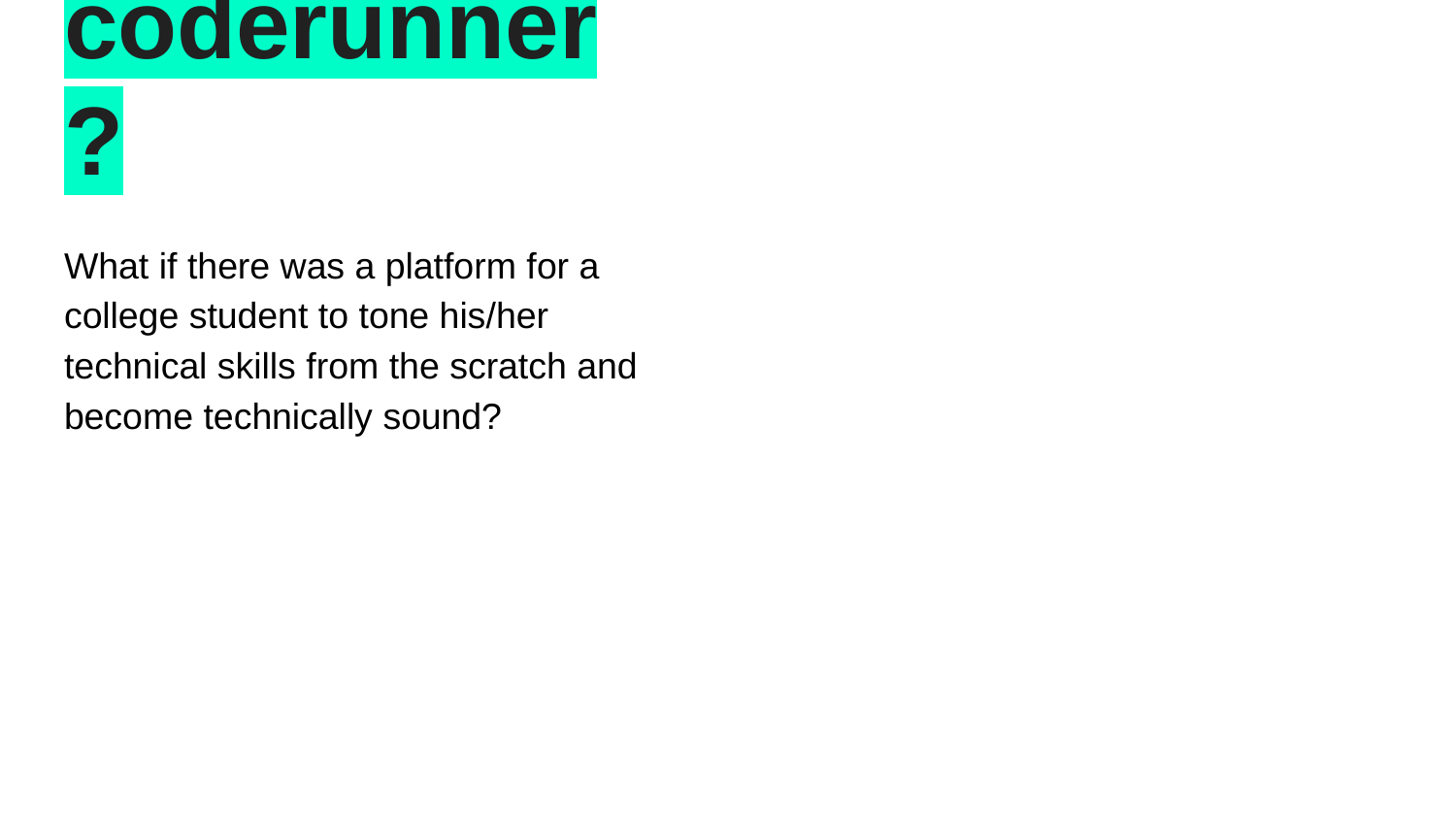

# Why coderunner?
What if there was a platform for a college student to tone his/her technical skills from the scratch and become technically sound?